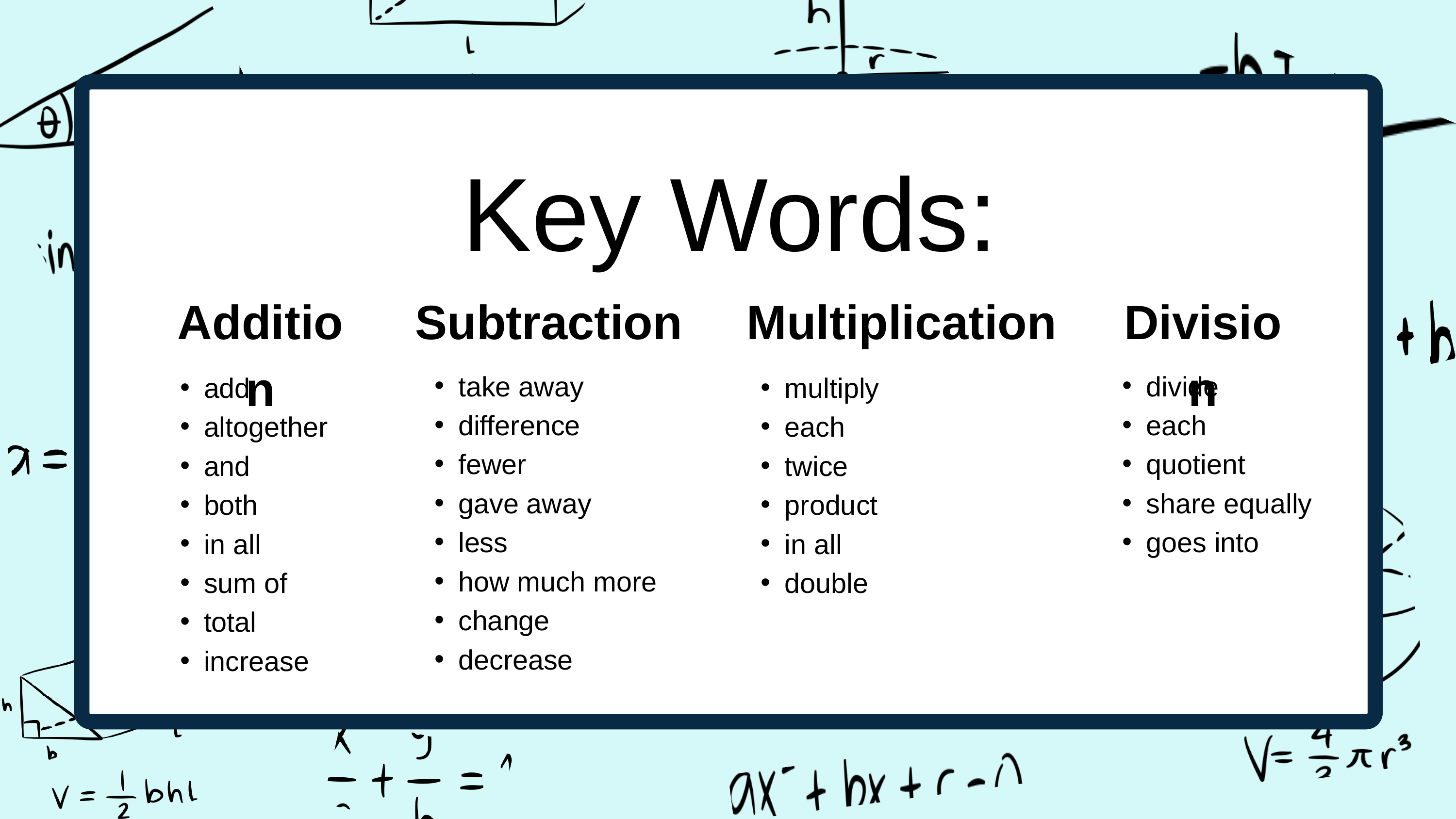

Key Words:
Addition
Subtraction
Multiplication
Division

take away
difference
fewer
gave away
less
how much more
change
decrease
divide
each
quotient
share equally
goes into
add
altogether
and
both
in all
sum of
total
increase
multiply
each
twice
product
in all
double